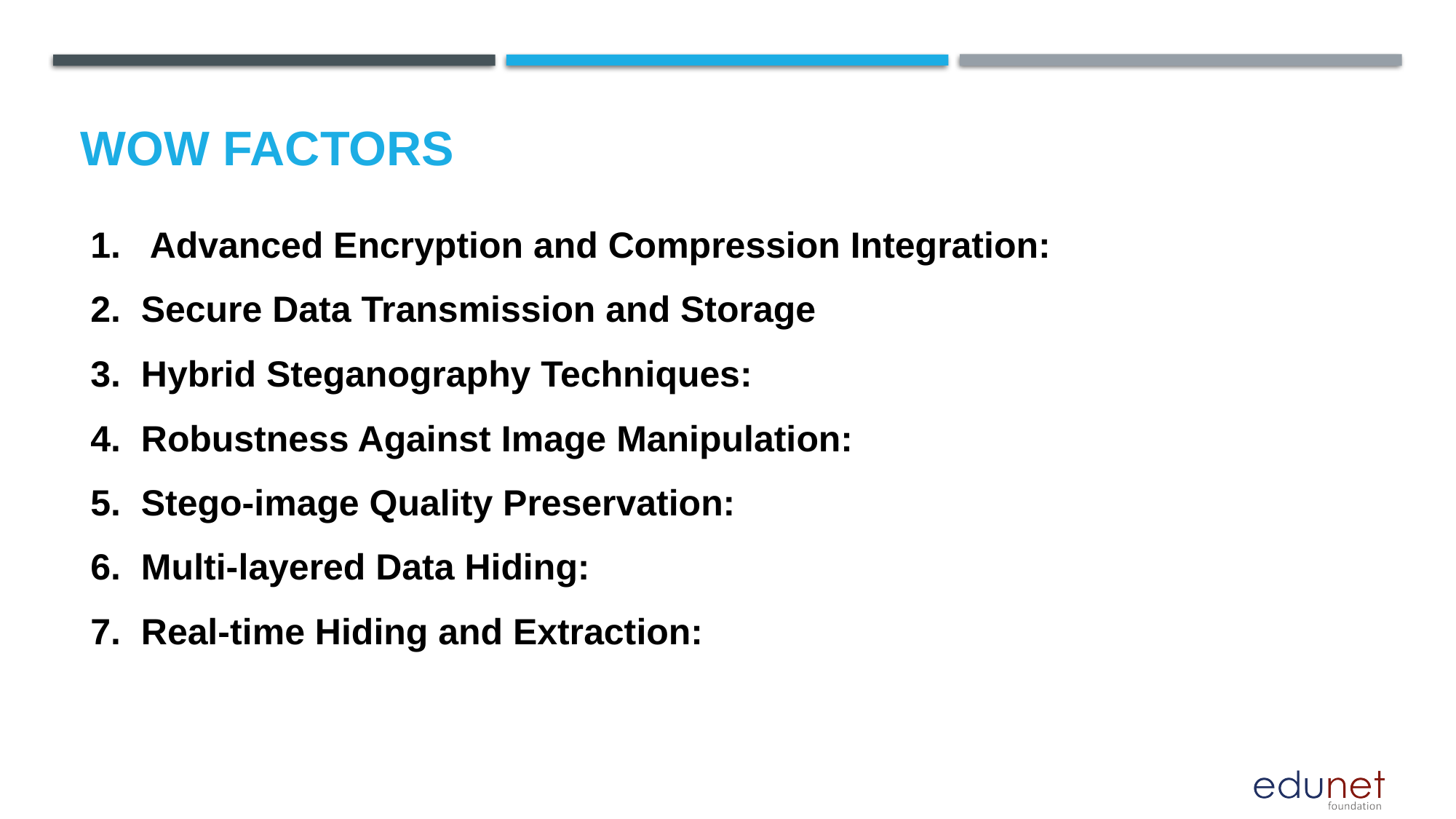

# Wow factors
 1.   Advanced Encryption and Compression Integration:
 2.  Secure Data Transmission and Storage
 3.  Hybrid Steganography Techniques:
 4.  Robustness Against Image Manipulation:
 5.  Stego-image Quality Preservation:
 6.  Multi-layered Data Hiding:
 7.  Real-time Hiding and Extraction: